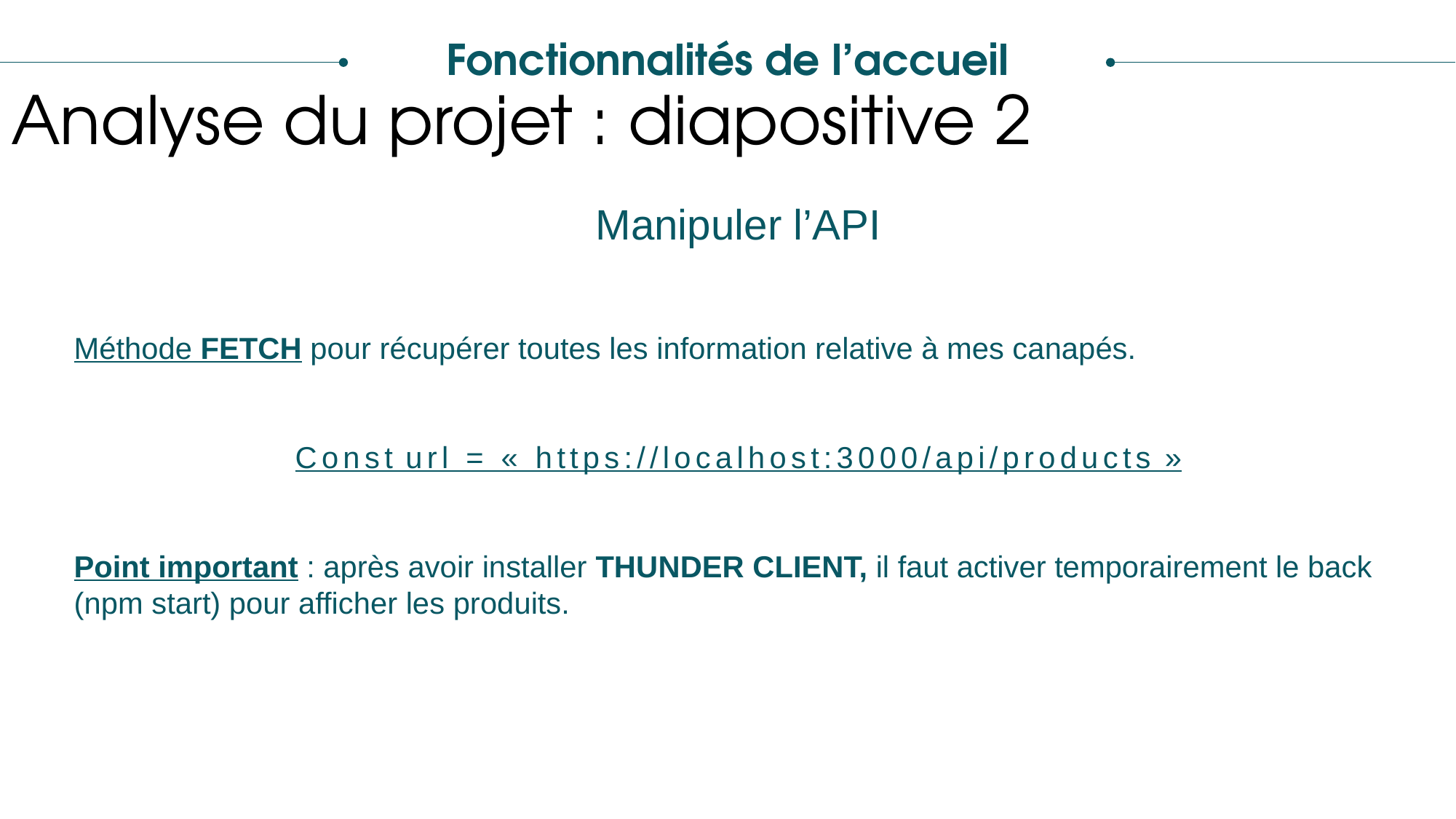

Fonctionnalités de l’accueil
Analyse du projet : diapositive 2
Manipuler l’API

Méthode FETCH pour récupérer toutes les information relative à mes canapés.

Const url = « https://localhost:3000/api/products »

Point important : après avoir installer THUNDER CLIENT, il faut activer temporairement le back (npm start) pour afficher les produits.

Prendre en main les maquettes HTML/CSS
ANALYSE TECHNIQUE
ANALYSE FINANCIÈRE
ANALYSE ÉCONOMIQUE
ANALYSE ÉCOLOGIQUE